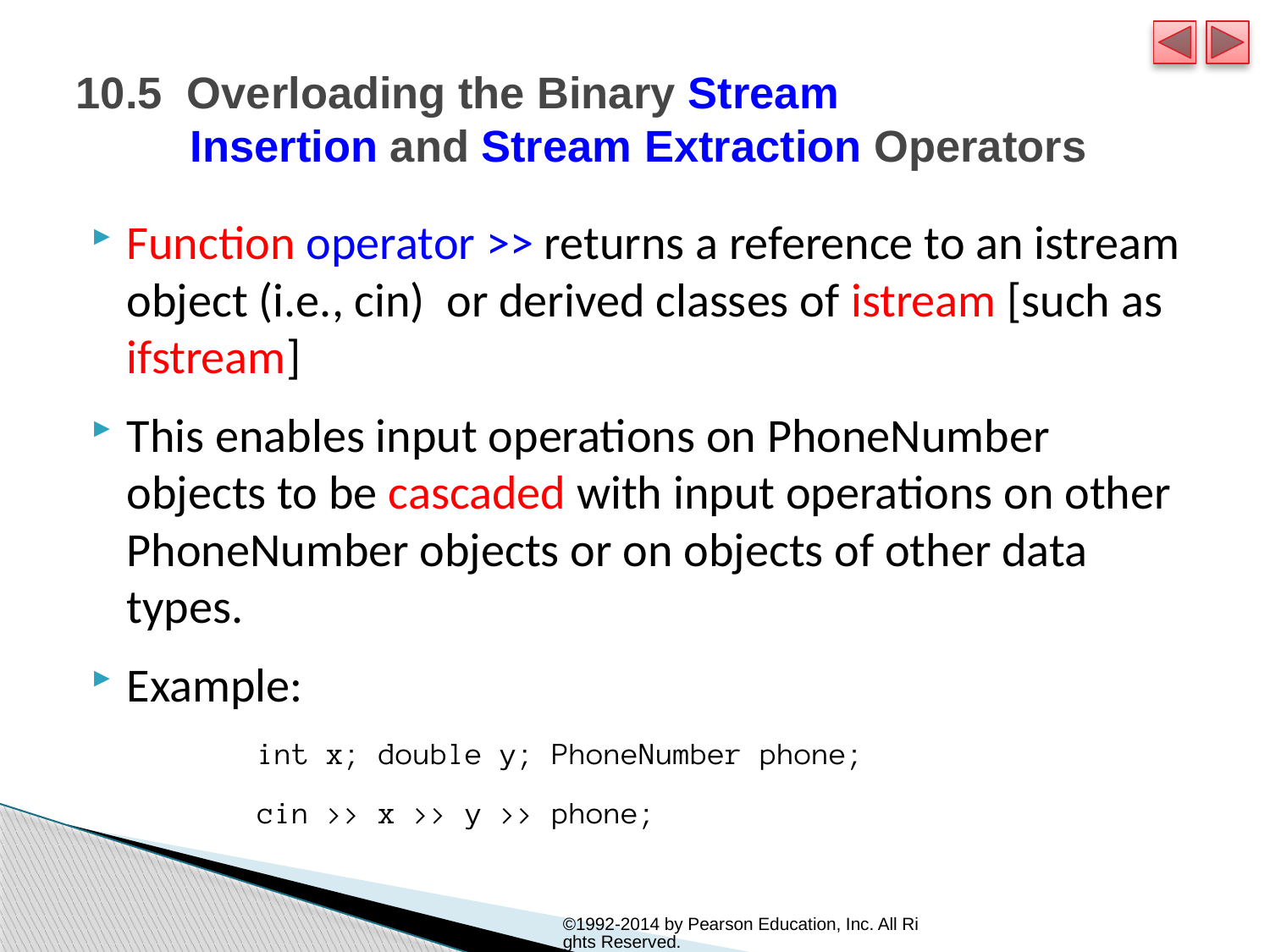

# 10.5  Overloading the Binary Stream Insertion and Stream Extraction Operators
Function operator >> returns a reference to an istream object (i.e., cin)  or derived classes of istream [such as ifstream]
This enables input operations on PhoneNumber objects to be cascaded with input operations on other PhoneNumber objects or on objects of other data types.
Example:
	int x; double y; PhoneNumber phone;
	cin >> x >> y >> phone;

©1992-2014 by Pearson Education, Inc. All Rights Reserved.